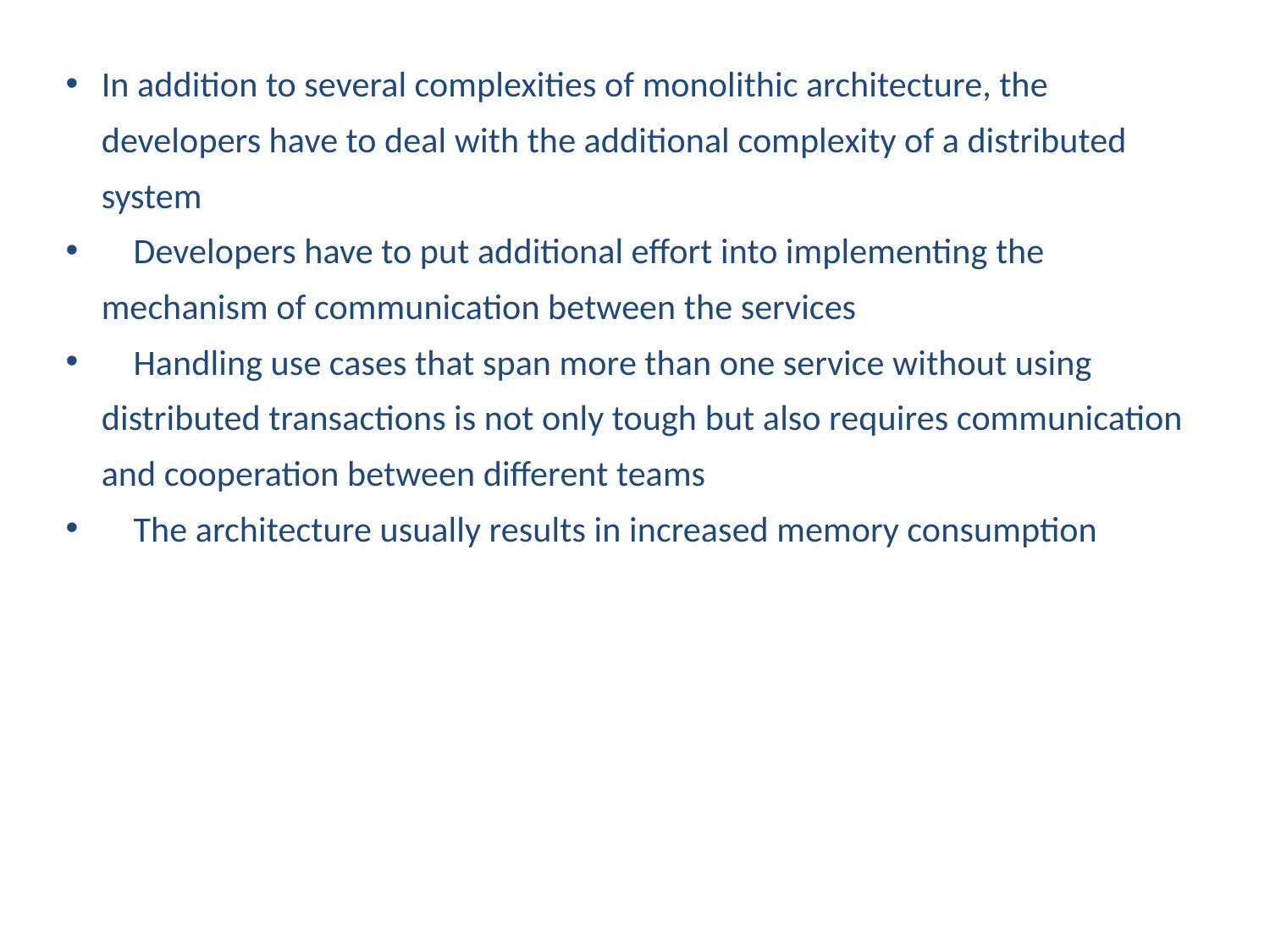

In addition to several complexities of monolithic architecture, the developers have to deal with the additional complexity of a distributed system
    Developers have to put additional effort into implementing the mechanism of communication between the services
    Handling use cases that span more than one service without using distributed transactions is not only tough but also requires communication and cooperation between different teams
    The architecture usually results in increased memory consumption